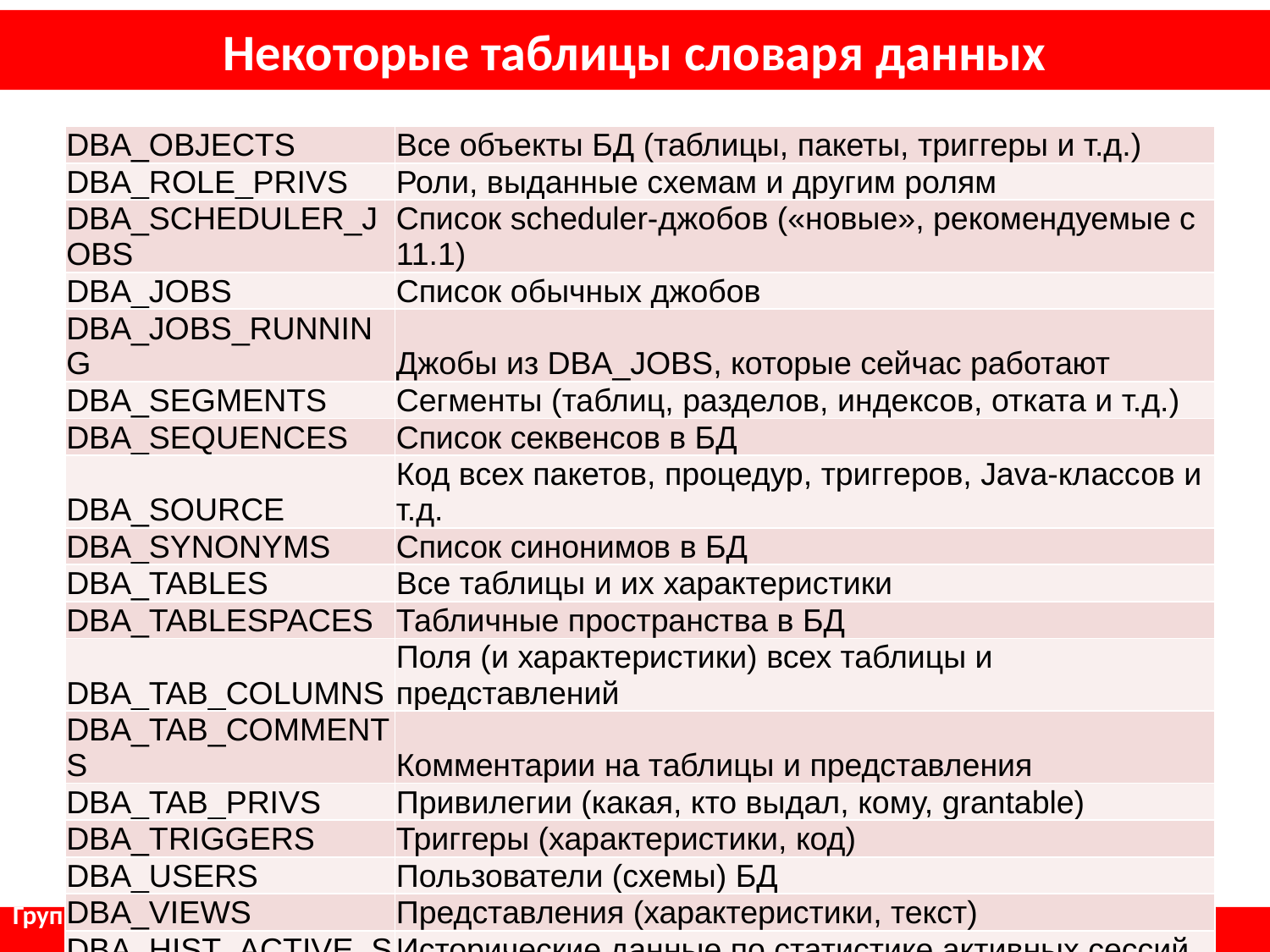

# Некоторые таблицы словаря данных
| DBA\_OBJECTS | Все объекты БД (таблицы, пакеты, триггеры и т.д.) |
| --- | --- |
| DBA\_ROLE\_PRIVS | Роли, выданные схемам и другим ролям |
| DBA\_SCHEDULER\_JOBS | Список scheduler-джобов («новые», рекомендуемые с 11.1) |
| DBA\_JOBS | Список обычных джобов |
| DBA\_JOBS\_RUNNING | Джобы из DBA\_JOBS, которые сейчас работают |
| DBA\_SEGMENTS | Сегменты (таблиц, разделов, индексов, отката и т.д.) |
| DBA\_SEQUENCES | Список секвенсов в БД |
| DBA\_SOURCE | Код всех пакетов, процедур, триггеров, Java-классов и т.д. |
| DBA\_SYNONYMS | Список синонимов в БД |
| DBA\_TABLES | Все таблицы и их характеристики |
| DBA\_TABLESPACES | Табличные пространства в БД |
| DBA\_TAB\_COLUMNS | Поля (и характеристики) всех таблицы и представлений |
| DBA\_TAB\_COMMENTS | Комментарии на таблицы и представления |
| DBA\_TAB\_PRIVS | Привилегии (какая, кто выдал, кому, grantable) |
| DBA\_TRIGGERS | Триггеры (характеристики, код) |
| DBA\_USERS | Пользователи (схемы) БД |
| DBA\_VIEWS | Представления (характеристики, текст) |
| DBA\_HIST\_ACTIVE\_SESS\_HISTORY | Исторические данные по статистике активных сессий (GV$ACTIVE\_SESSION\_HISTORY ) |
Группа разработки Oracle				                 2014		 	                                      Юрченко Игорь